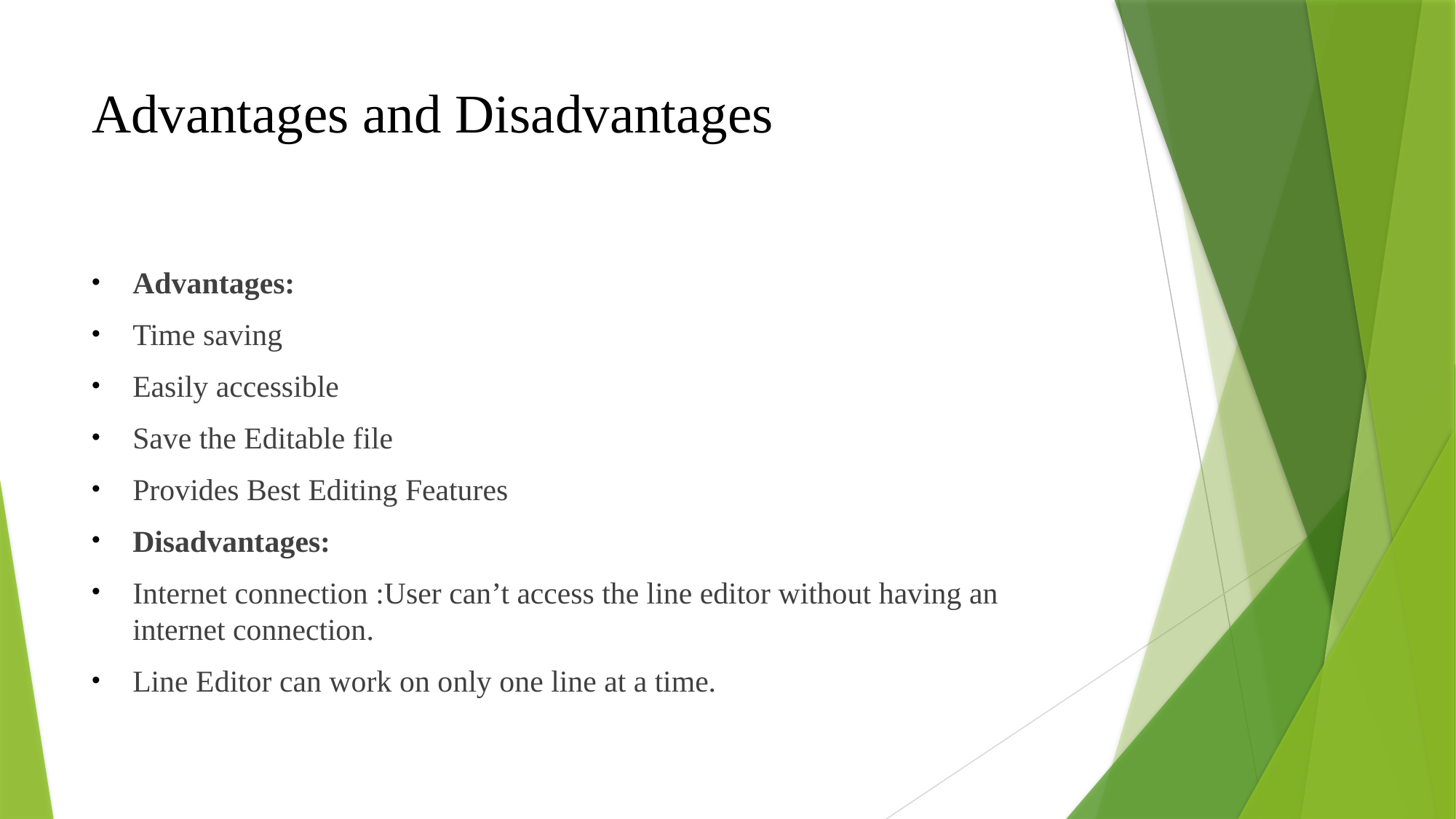

# Advantages and Disadvantages
Advantages:
Time saving
Easily accessible
Save the Editable file
Provides Best Editing Features
Disadvantages:
Internet connection :User can’t access the line editor without having an internet connection.
Line Editor can work on only one line at a time.